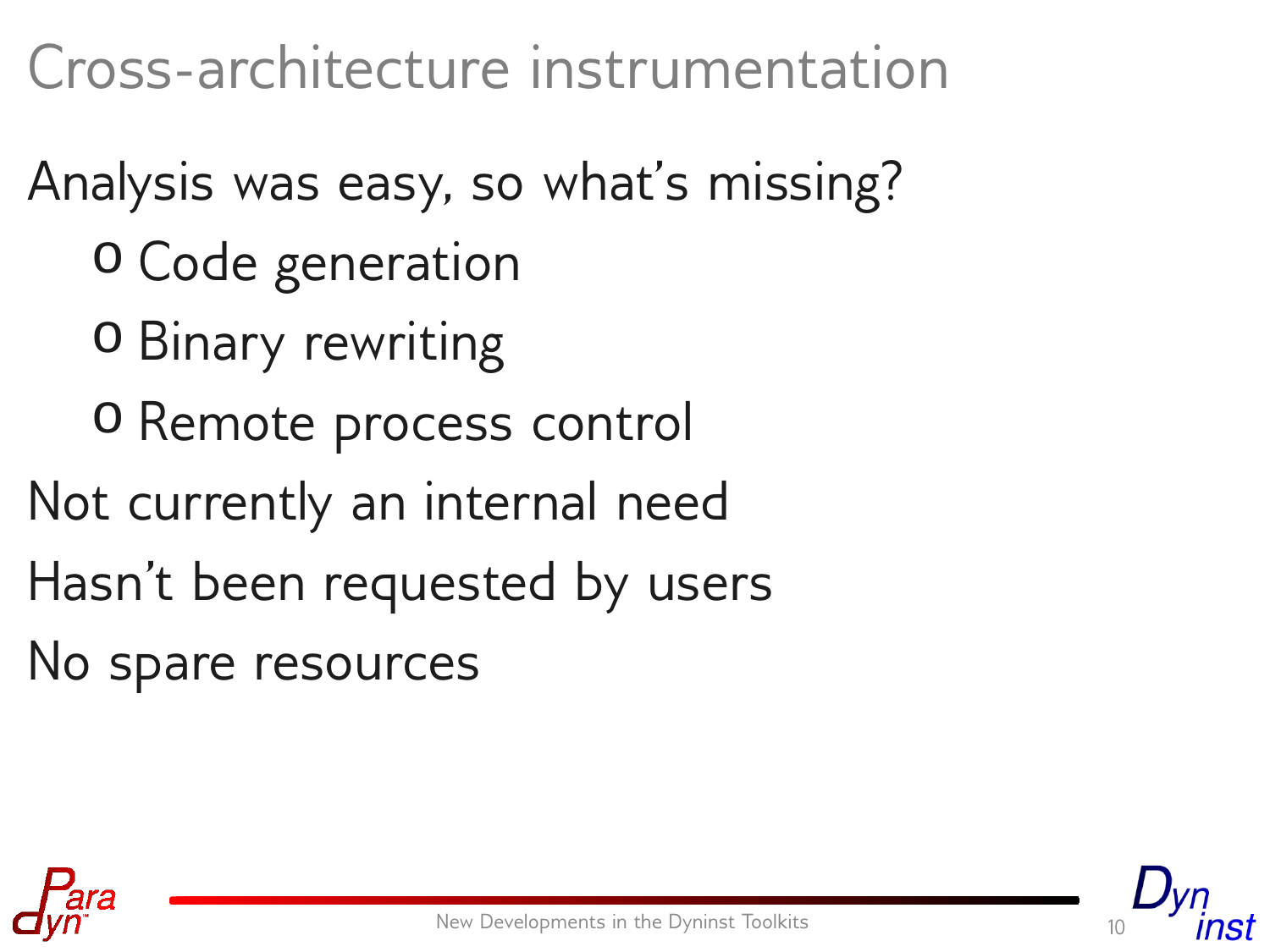

# Cross-architecture instrumentation
Analysis was easy, so what’s missing?
Code generation
Binary rewriting
Remote process control
Not currently an internal need
Hasn’t been requested by users
No spare resources
10